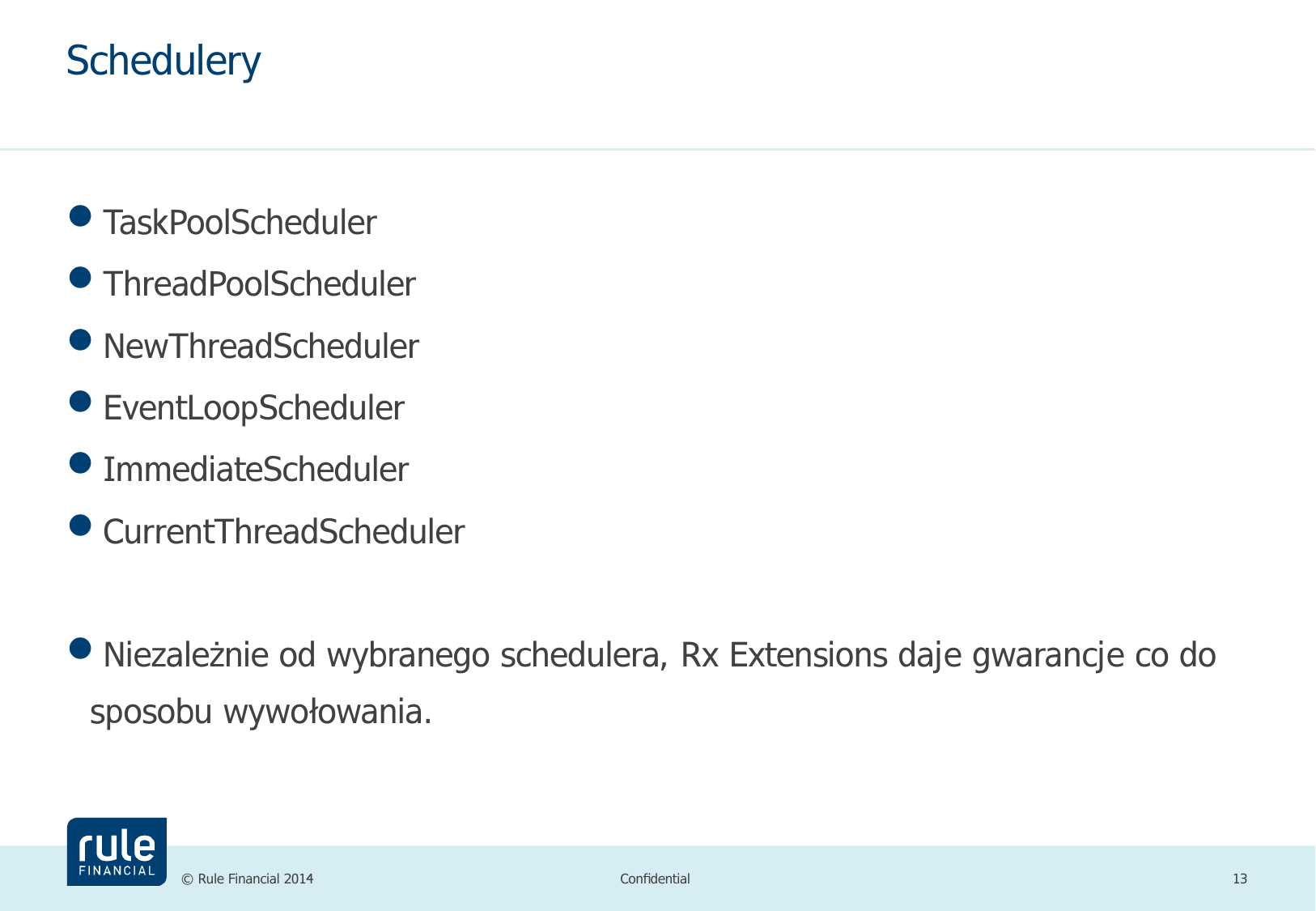

# Schedulery
TaskPoolScheduler
ThreadPoolScheduler
NewThreadScheduler
EventLoopScheduler
ImmediateScheduler
CurrentThreadScheduler

Niezależnie od wybranego schedulera, Rx Extensions daje gwarancje co do sposobu wywołowania.